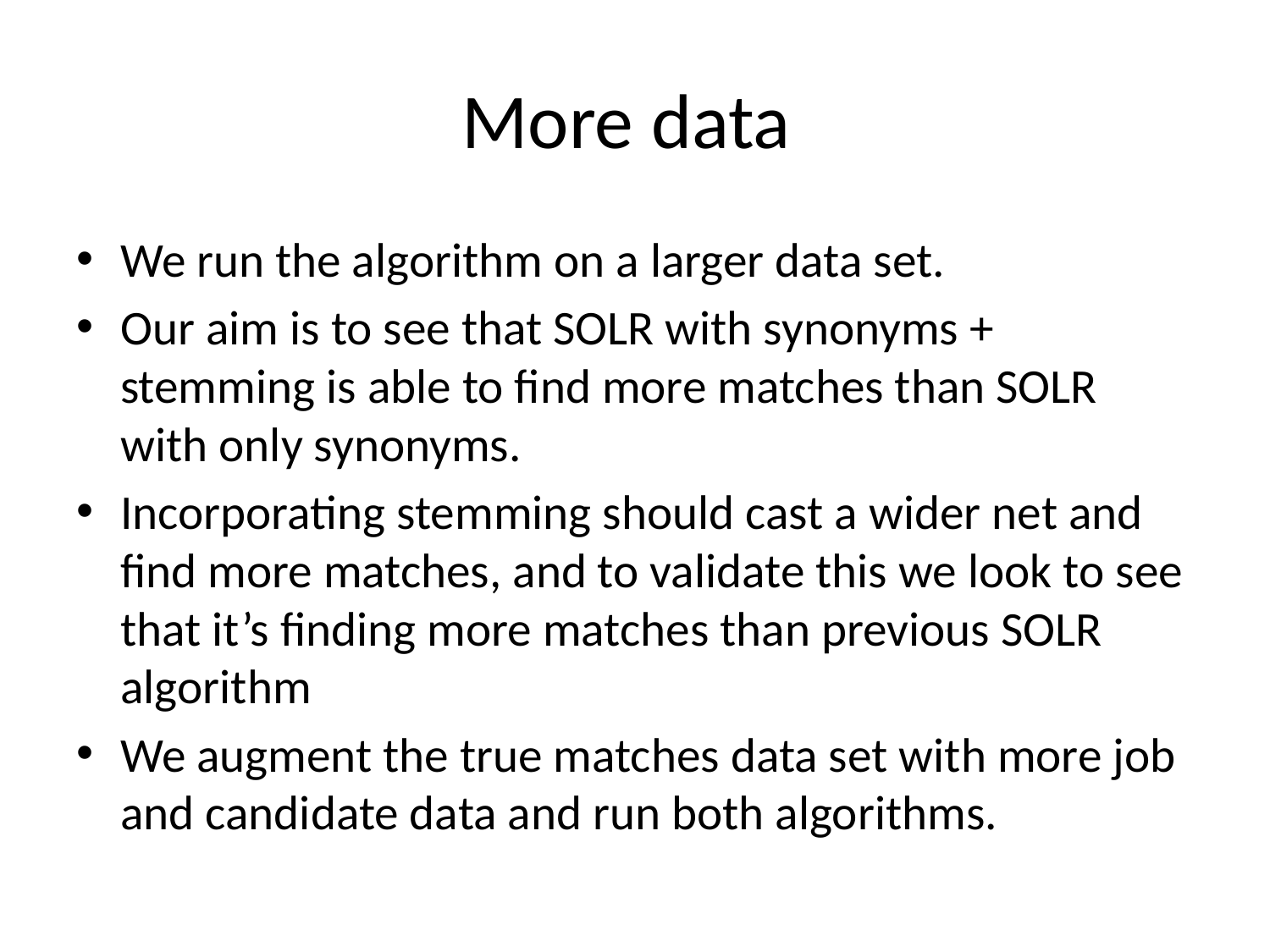

# More data
We run the algorithm on a larger data set.
Our aim is to see that SOLR with synonyms + stemming is able to find more matches than SOLR with only synonyms.
Incorporating stemming should cast a wider net and find more matches, and to validate this we look to see that it’s finding more matches than previous SOLR algorithm
We augment the true matches data set with more job and candidate data and run both algorithms.